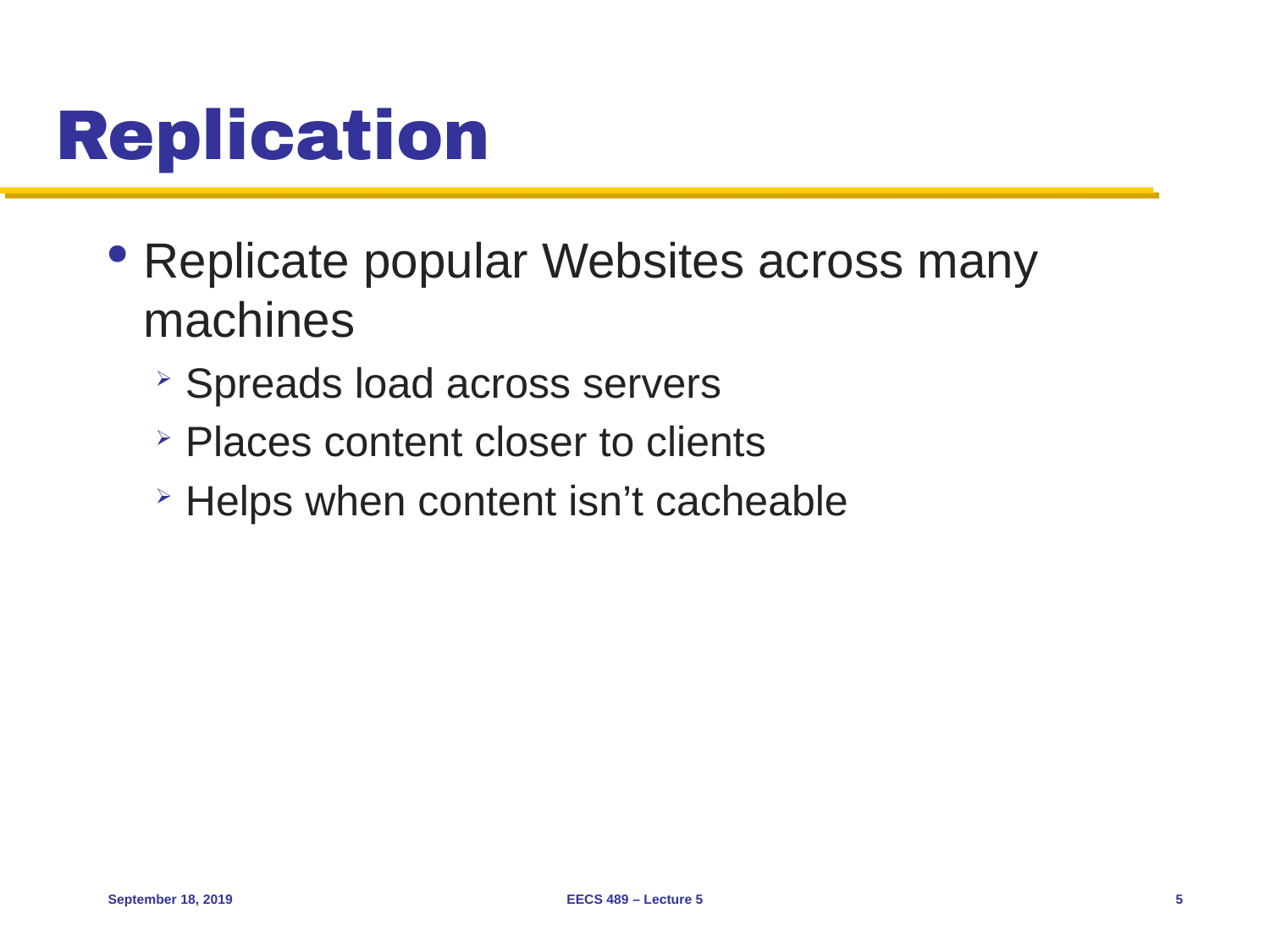

# Replication
Replicate popular Websites across many machines
Spreads load across servers
Places content closer to clients
Helps when content isn’t cacheable
September 18, 2019
EECS 489 – Lecture 5
5